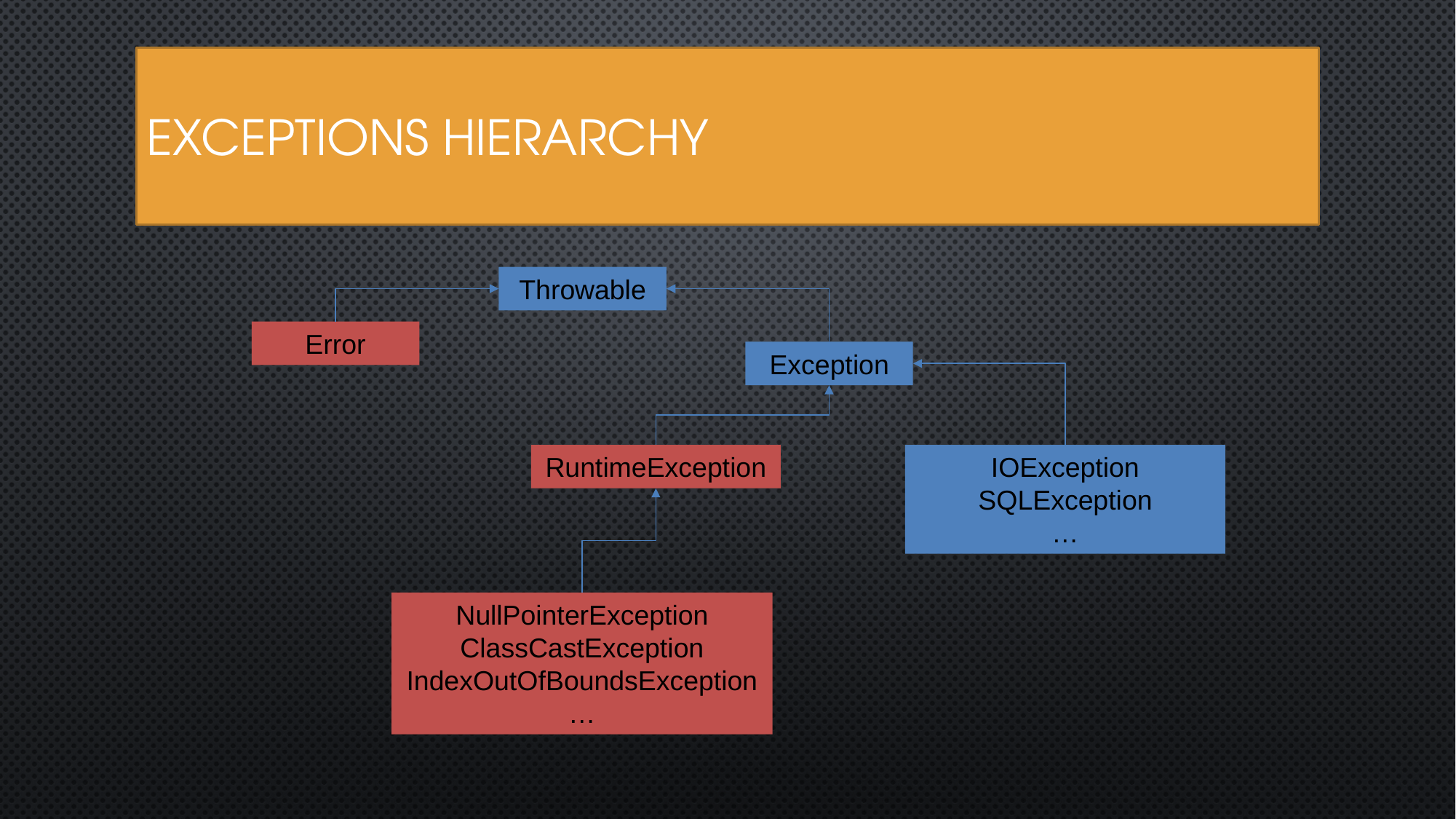

Exceptions hierarchy
Throwable
Exception
RuntimeException
IOException
SQLException
…
NullPointerException
ClassCastException
IndexOutOfBoundsException
…
Error